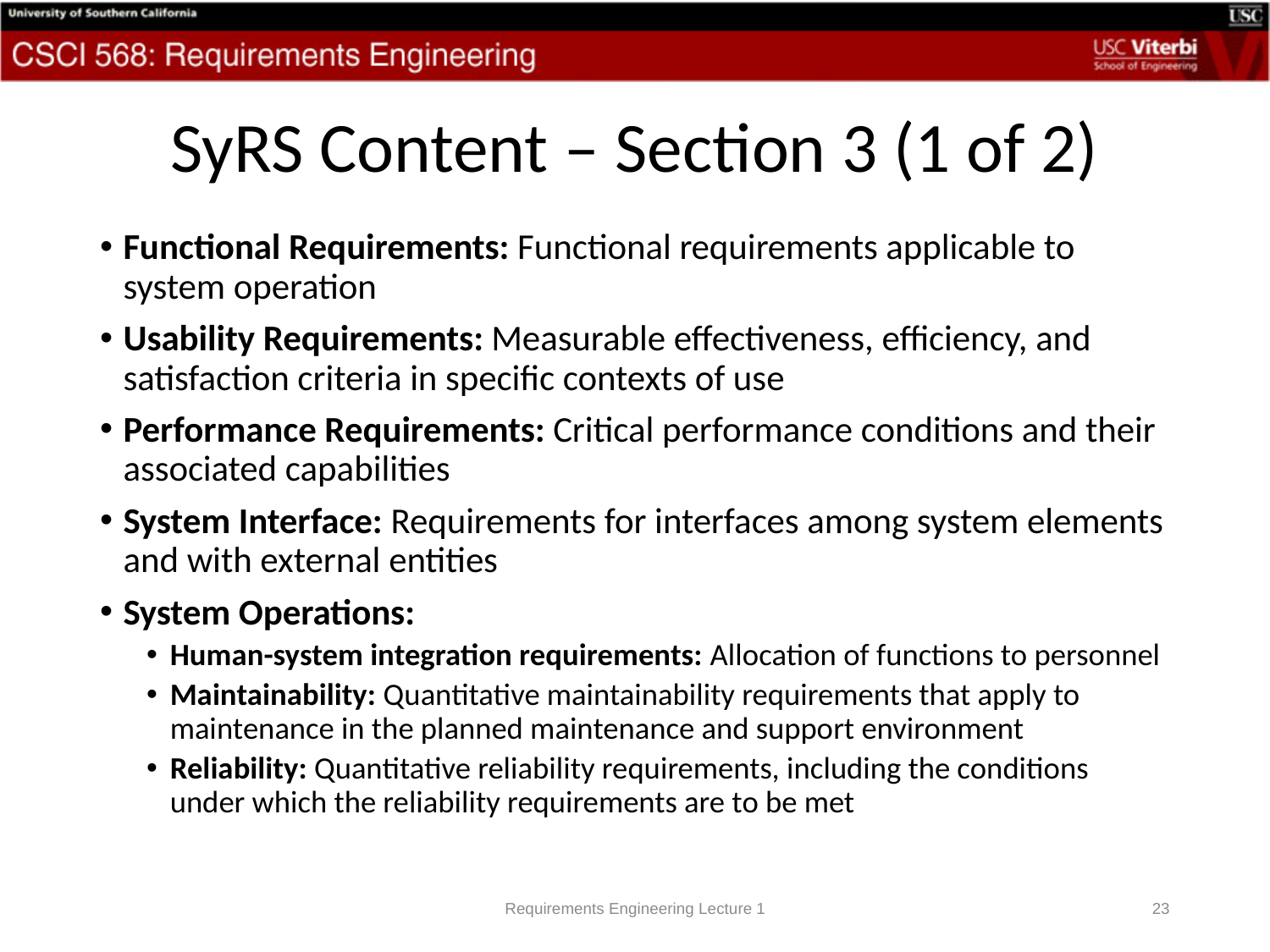

# SyRS Content – Section 3 (1 of 2)
Functional Requirements: Functional requirements applicable to system operation
Usability Requirements: Measurable effectiveness, efficiency, and satisfaction criteria in specific contexts of use
Performance Requirements: Critical performance conditions and their associated capabilities
System Interface: Requirements for interfaces among system elements and with external entities
System Operations:
Human-system integration requirements: Allocation of functions to personnel
Maintainability: Quantitative maintainability requirements that apply to maintenance in the planned maintenance and support environment
Reliability: Quantitative reliability requirements, including the conditions under which the reliability requirements are to be met
Requirements Engineering Lecture 1
23